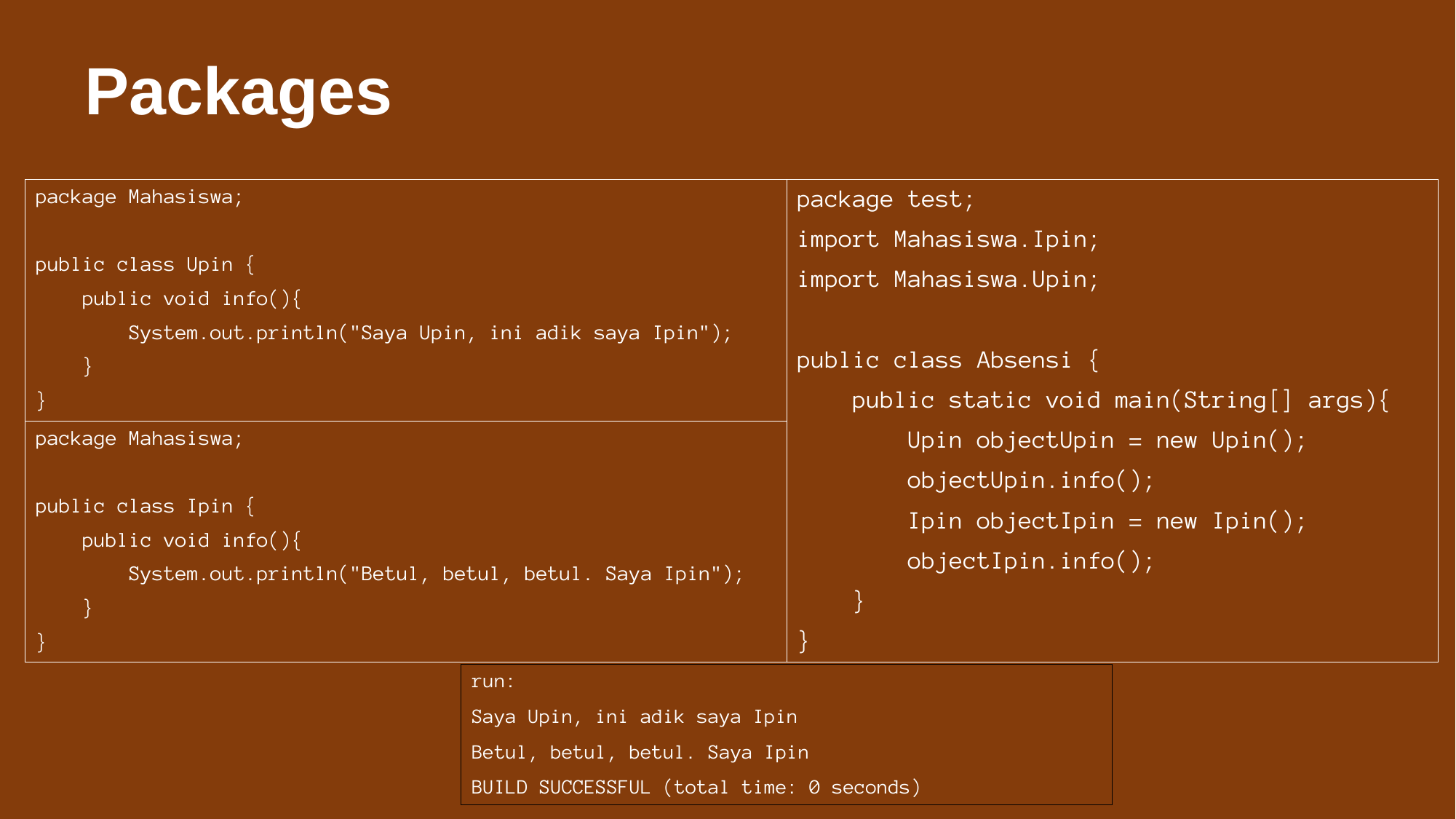

# Packages
package Mahasiswa;

public class Upin {
    public void info(){
        System.out.println("Saya Upin, ini adik saya Ipin");
    }
}
package test;
import Mahasiswa.Ipin;
import Mahasiswa.Upin;

public class Absensi {
    public static void main(String[] args){
        Upin objectUpin = new Upin();
        objectUpin.info();
        Ipin objectIpin = new Ipin();
        objectIpin.info();
    }
}
package Mahasiswa;

public class Ipin {
    public void info(){
        System.out.println("Betul, betul, betul. Saya Ipin");
    }
}
run:
Saya Upin, ini adik saya Ipin
Betul, betul, betul. Saya Ipin
BUILD SUCCESSFUL (total time: 0 seconds)